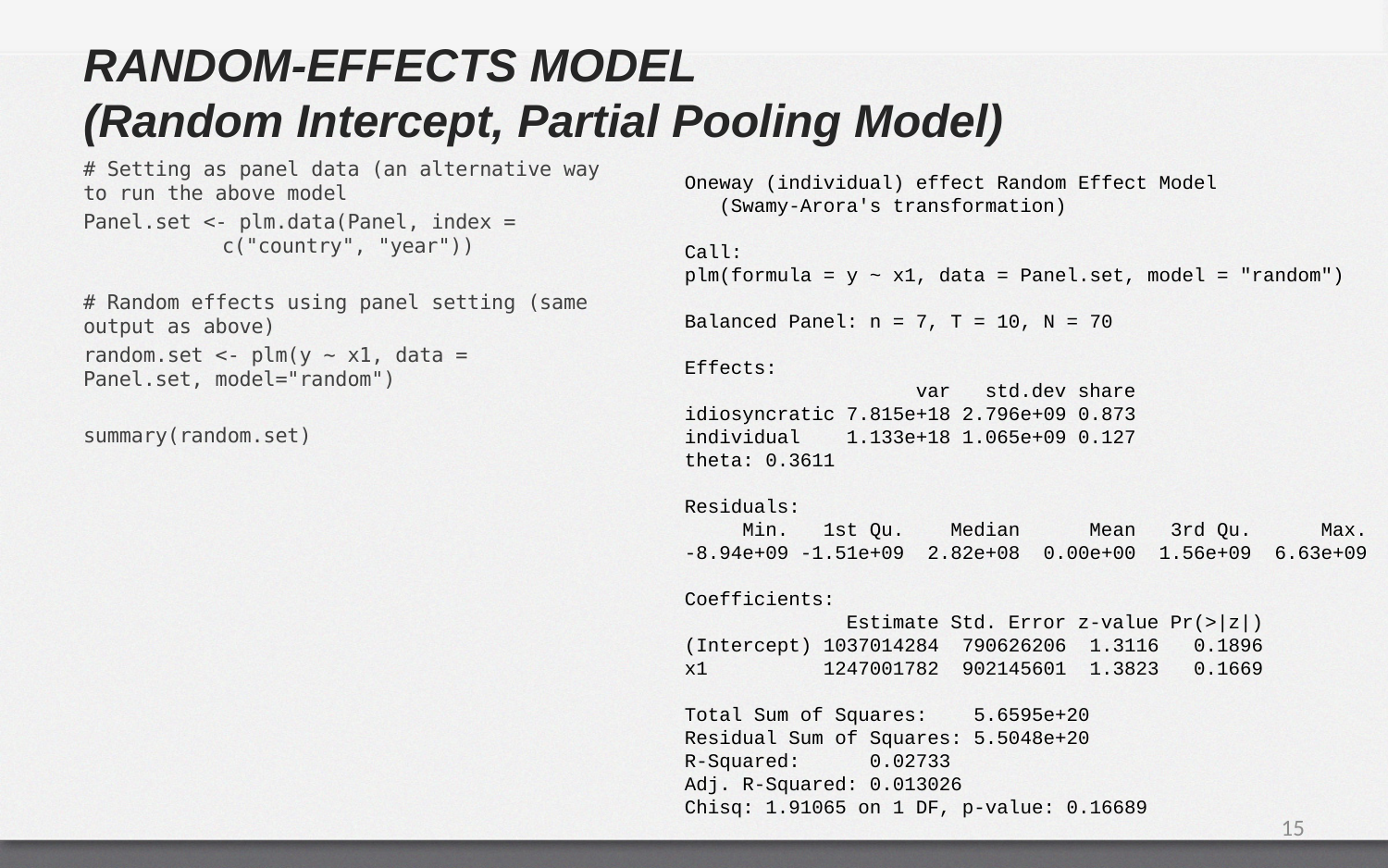

# RANDOM-EFFECTS MODEL (Random Intercept, Partial Pooling Model)
# Setting as panel data (an alternative way to run the above model
Panel.set <- plm.data(Panel, index = 	c("country", "year"))

# Random effects using panel setting (same output as above)
random.set <- plm(y ~ x1, data = 	Panel.set, model="random")

summary(random.set)
Oneway (individual) effect Random Effect Model
   (Swamy-Arora's transformation)

Call:
plm(formula = y ~ x1, data = Panel.set, model = "random")

Balanced Panel: n = 7, T = 10, N = 70

Effects:
                    var   std.dev share
idiosyncratic 7.815e+18 2.796e+09 0.873
individual    1.133e+18 1.065e+09 0.127
theta: 0.3611

Residuals:
     Min.   1st Qu.    Median      Mean   3rd Qu.      Max.
-8.94e+09 -1.51e+09  2.82e+08  0.00e+00  1.56e+09  6.63e+09

Coefficients:
              Estimate Std. Error z-value Pr(>|z|)
(Intercept) 1037014284  790626206  1.3116   0.1896
x1          1247001782  902145601  1.3823   0.1669

Total Sum of Squares:    5.6595e+20
Residual Sum of Squares: 5.5048e+20
R-Squared:      0.02733
Adj. R-Squared: 0.013026
Chisq: 1.91065 on 1 DF, p-value: 0.16689
15